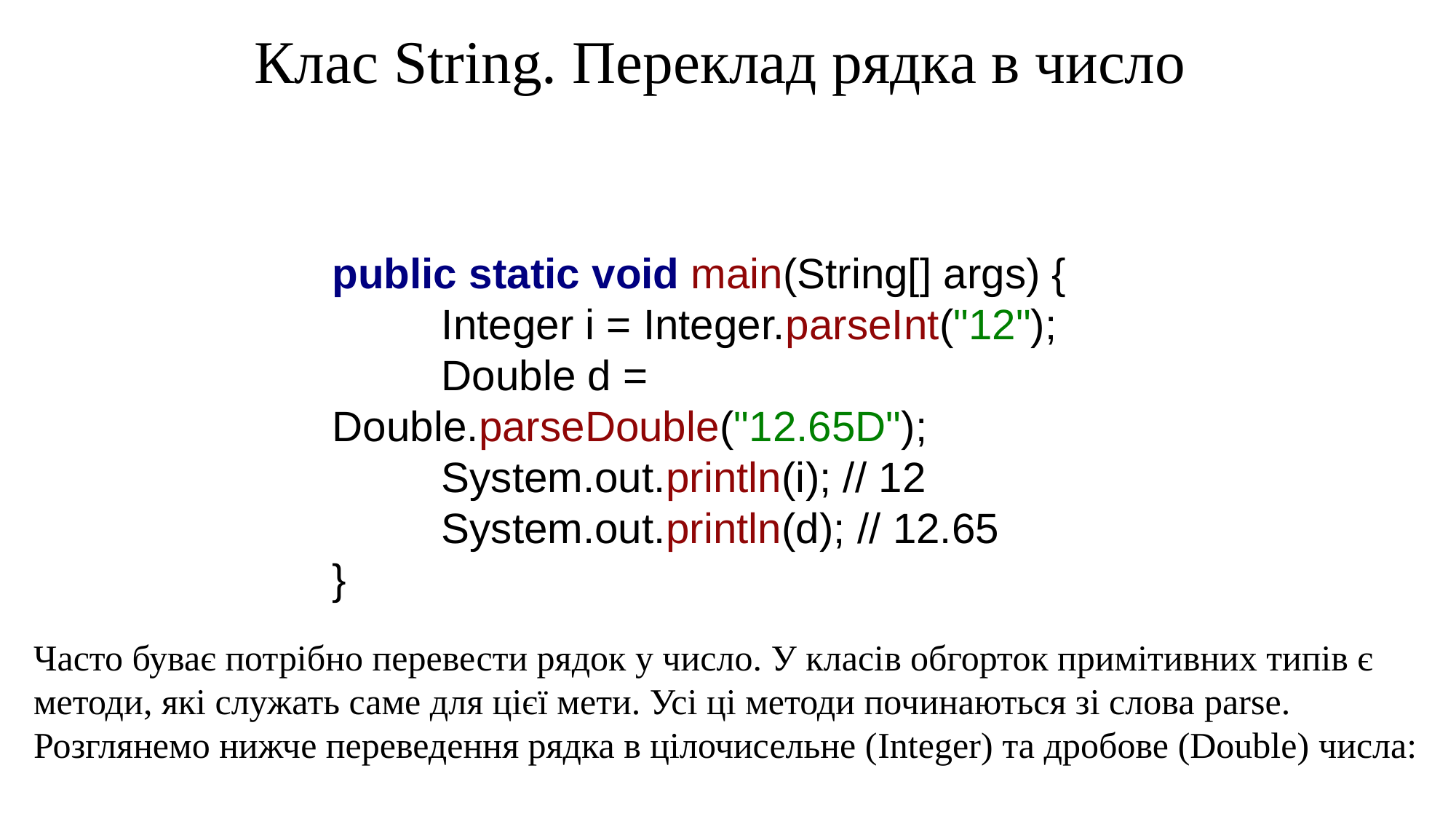

Клас String. Переклад рядка в число
public static void main(String[] args) {
	Integer i = Integer.parseInt("12");
	Double d = Double.parseDouble("12.65D");
	System.out.println(i); // 12
	System.out.println(d); // 12.65
}
Часто буває потрібно перевести рядок у число. У класів обгорток примітивних типів є методи, які служать саме для цієї мети. Усі ці методи починаються зі слова parse. Розглянемо нижче переведення рядка в цілочисельне (Integer) та дробове (Double) числа: